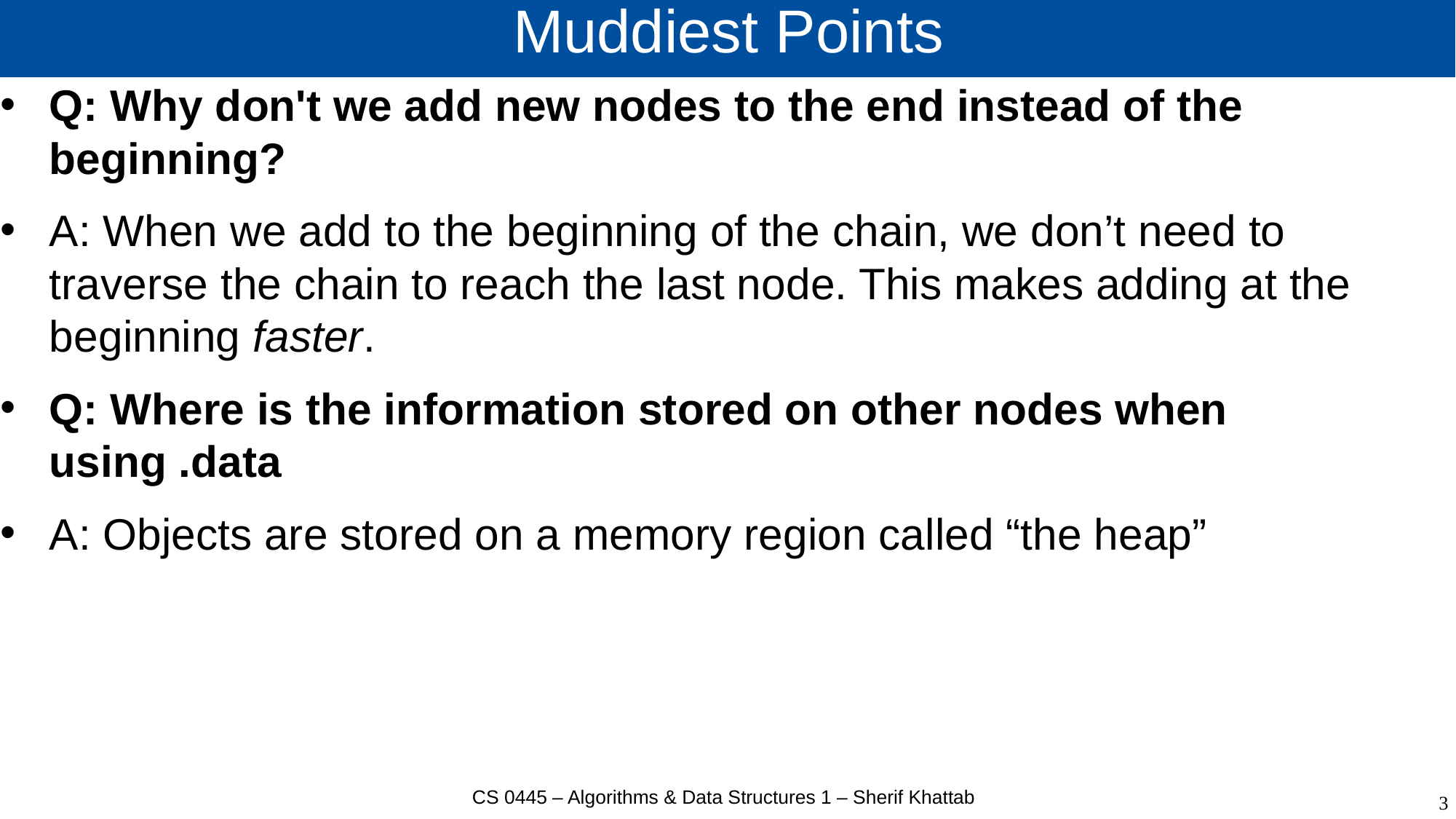

# Muddiest Points
Q: Why don't we add new nodes to the end instead of the beginning?
A: When we add to the beginning of the chain, we don’t need to traverse the chain to reach the last node. This makes adding at the beginning faster.
Q: Where is the information stored on other nodes when using .data
A: Objects are stored on a memory region called “the heap”
CS 0445 – Algorithms & Data Structures 1 – Sherif Khattab
3